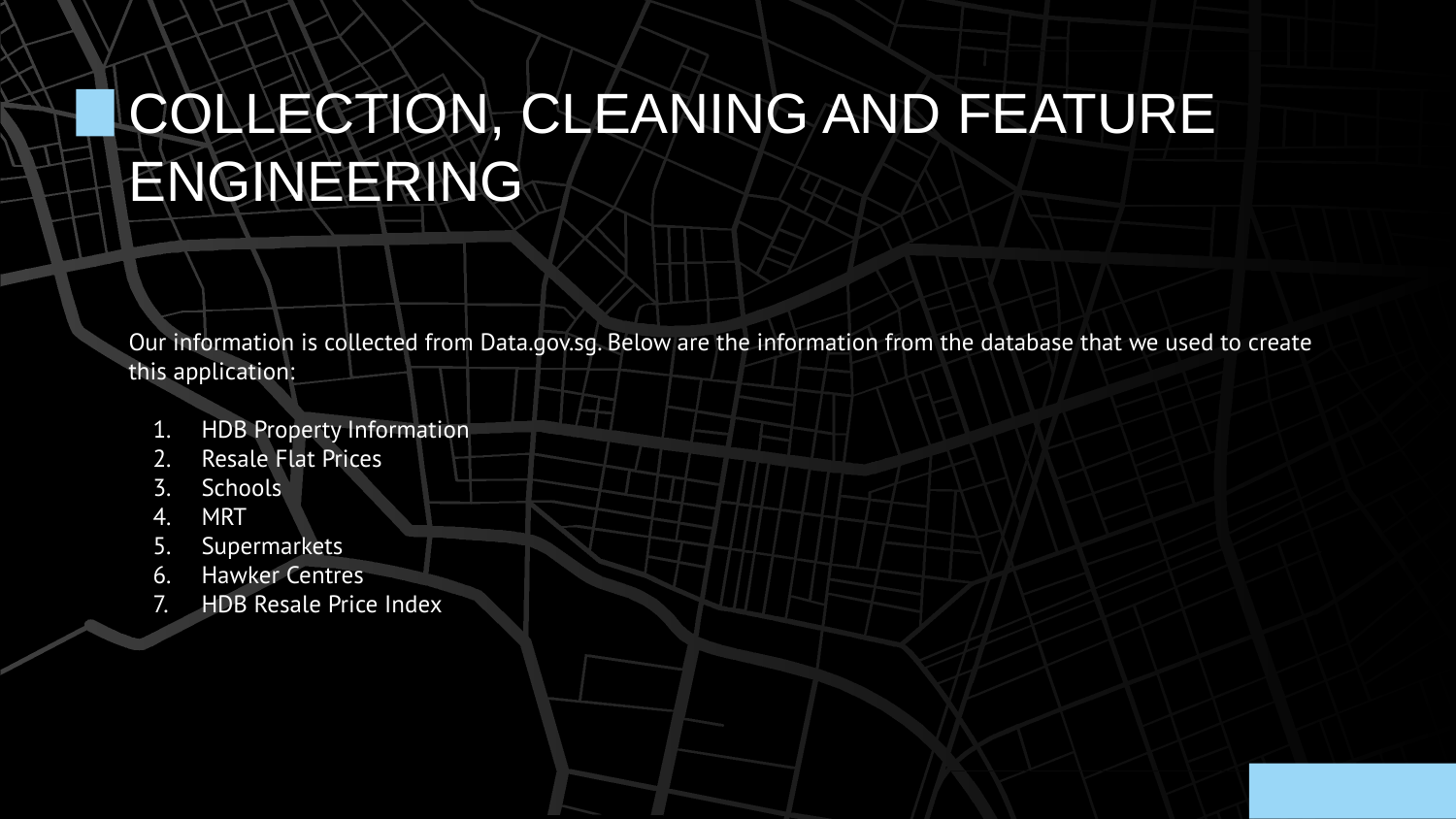

# COLLECTION, CLEANING AND FEATURE ENGINEERING

Our information is collected from Data.gov.sg. Below are the information from the database that we used to create this application:

HDB Property Information
Resale Flat Prices
Schools
MRT
Supermarkets
Hawker Centres
HDB Resale Price Index